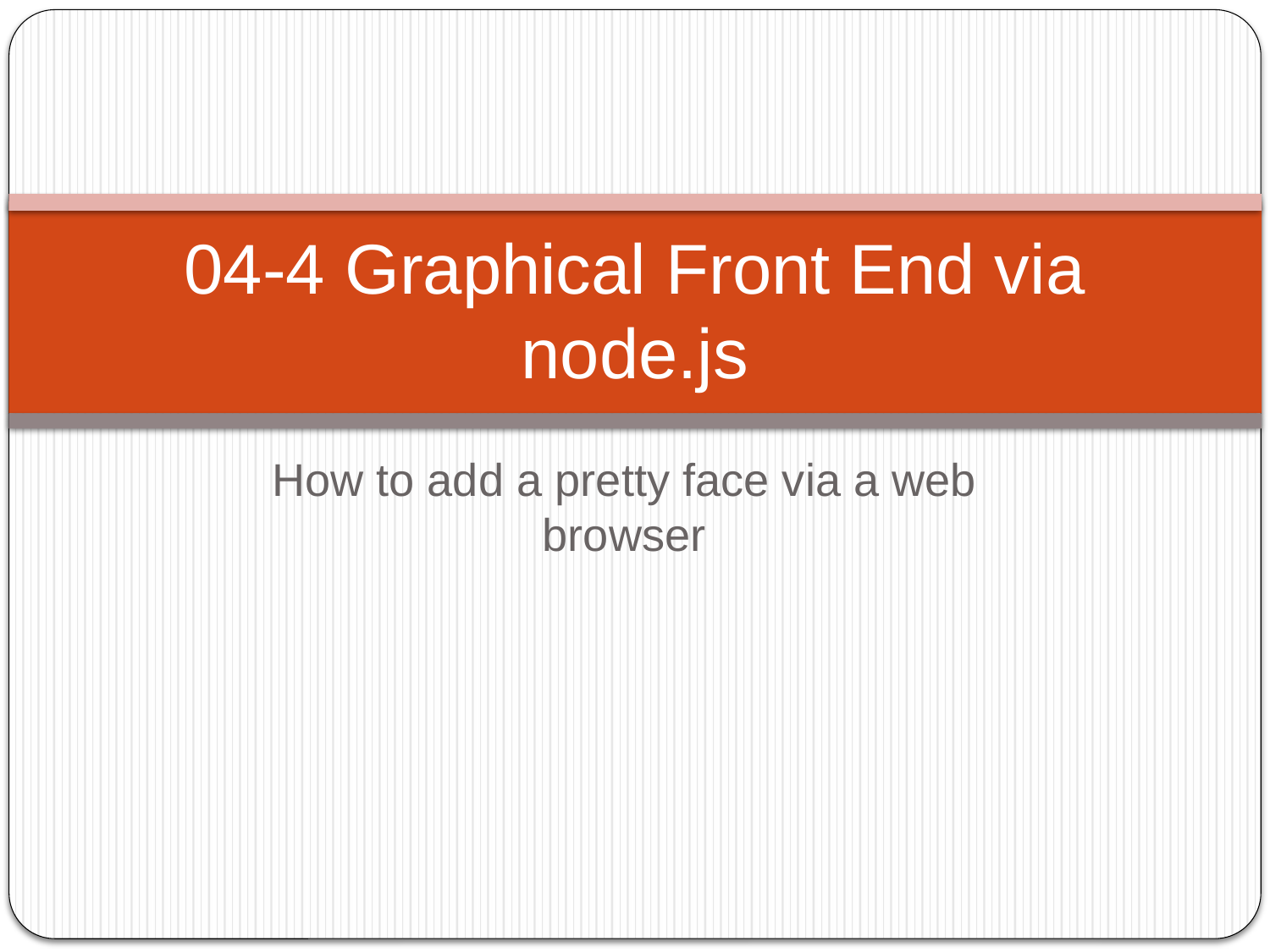

# 04-4 Graphical Front End via node.js
How to add a pretty face via a web browser